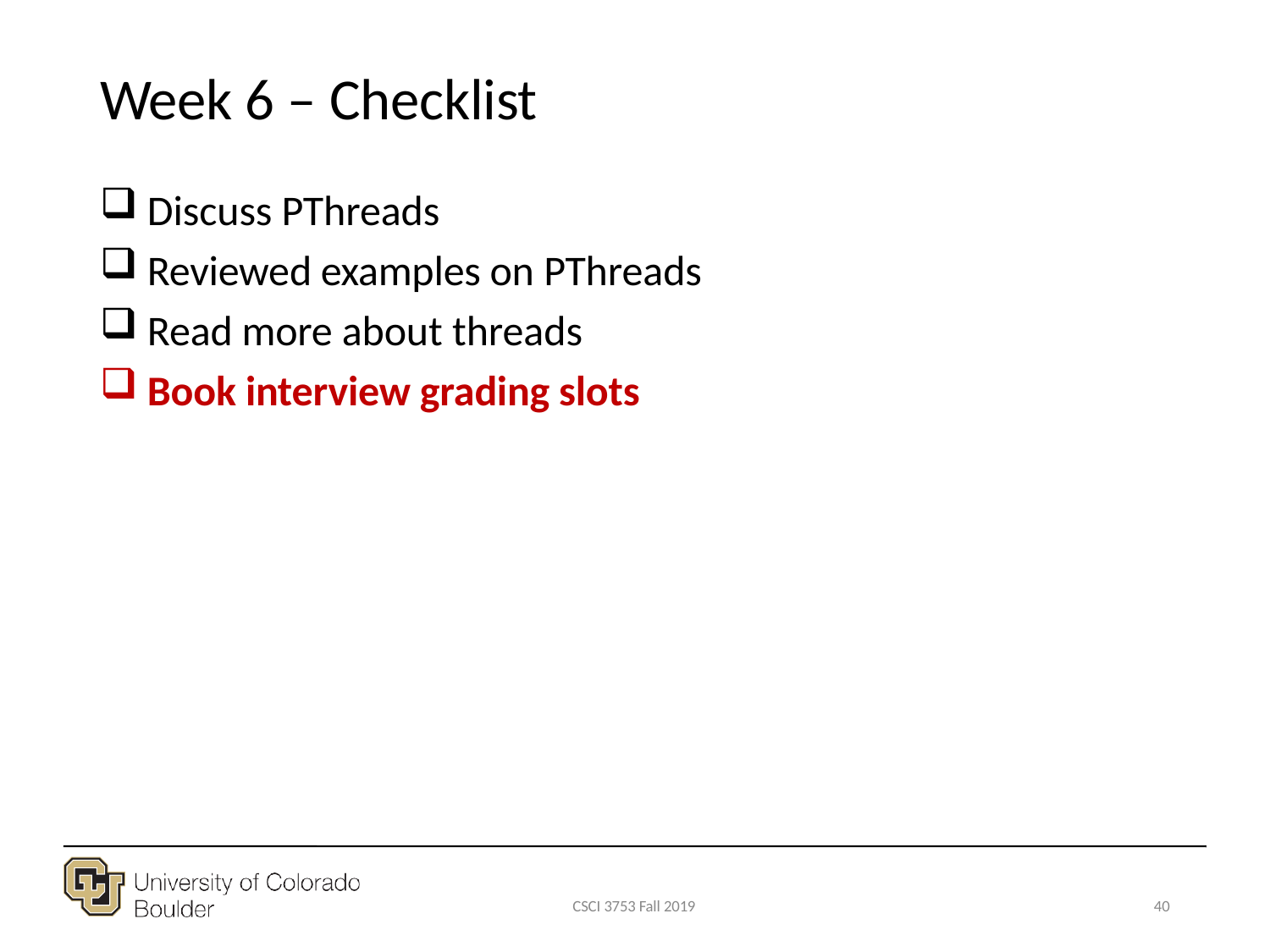

# Week 6 – Checklist
Discuss PThreads
Reviewed examples on PThreads
Read more about threads
Book interview grading slots
CSCI 3753 Fall 2019
40